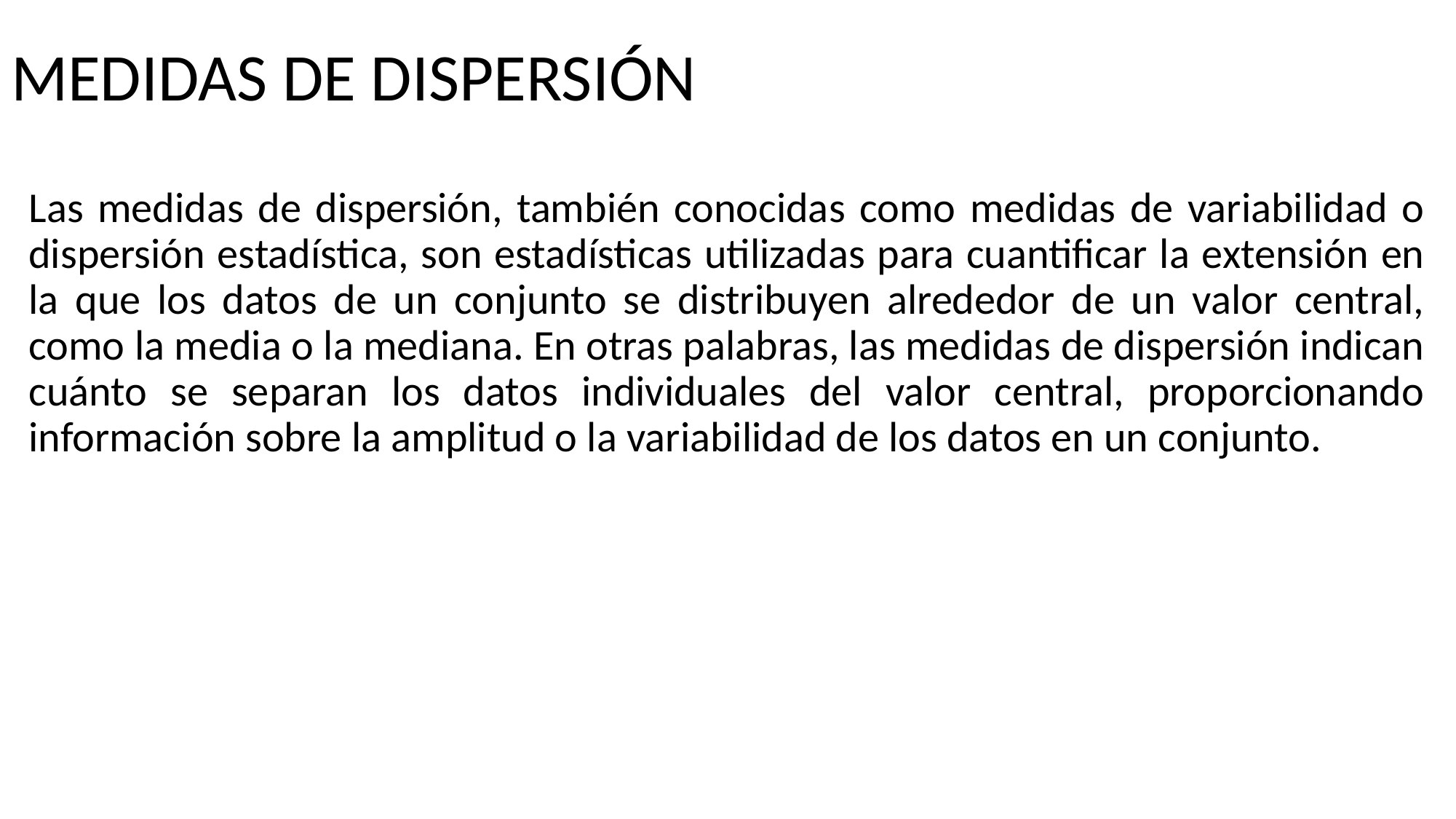

# MEDIDAS DE DISPERSIÓN
Las medidas de dispersión, también conocidas como medidas de variabilidad o dispersión estadística, son estadísticas utilizadas para cuantificar la extensión en la que los datos de un conjunto se distribuyen alrededor de un valor central, como la media o la mediana. En otras palabras, las medidas de dispersión indican cuánto se separan los datos individuales del valor central, proporcionando información sobre la amplitud o la variabilidad de los datos en un conjunto.